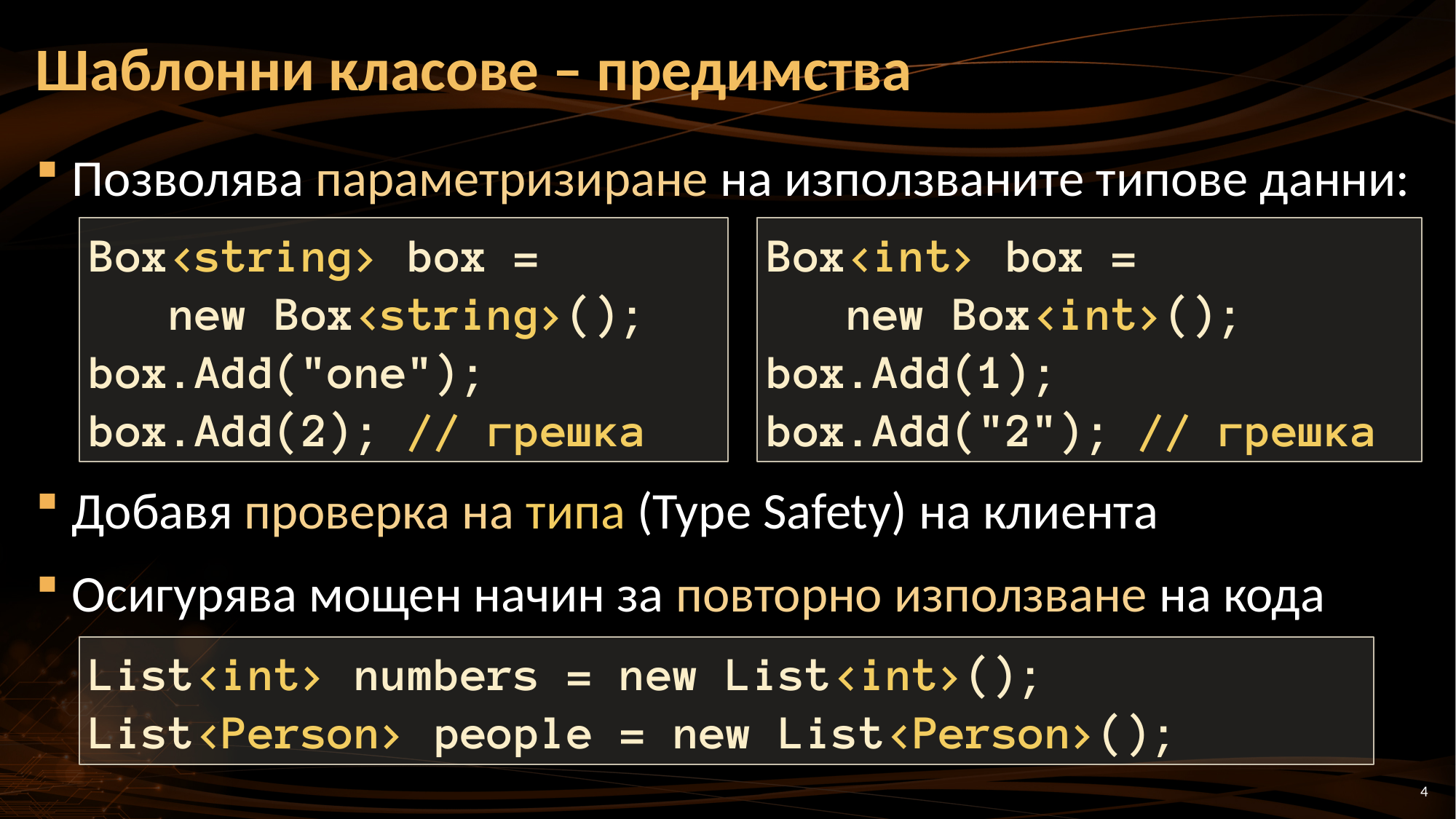

# Шаблонни класове – предимства
Позволява параметризиране на използваните типове данни:

Добавя проверка на типа (Type Safety) на клиента
Осигурява мощен начин за повторно използване на кода

Box<string> box =
   new Box<string>();
box.Add("one");
box.Add(2); // грешка
Box<int> box =
   new Box<int>();
box.Add(1);
box.Add("2"); // грешка
List<int> numbers = new List<int>();
List<Person> people = new List<Person>();
4